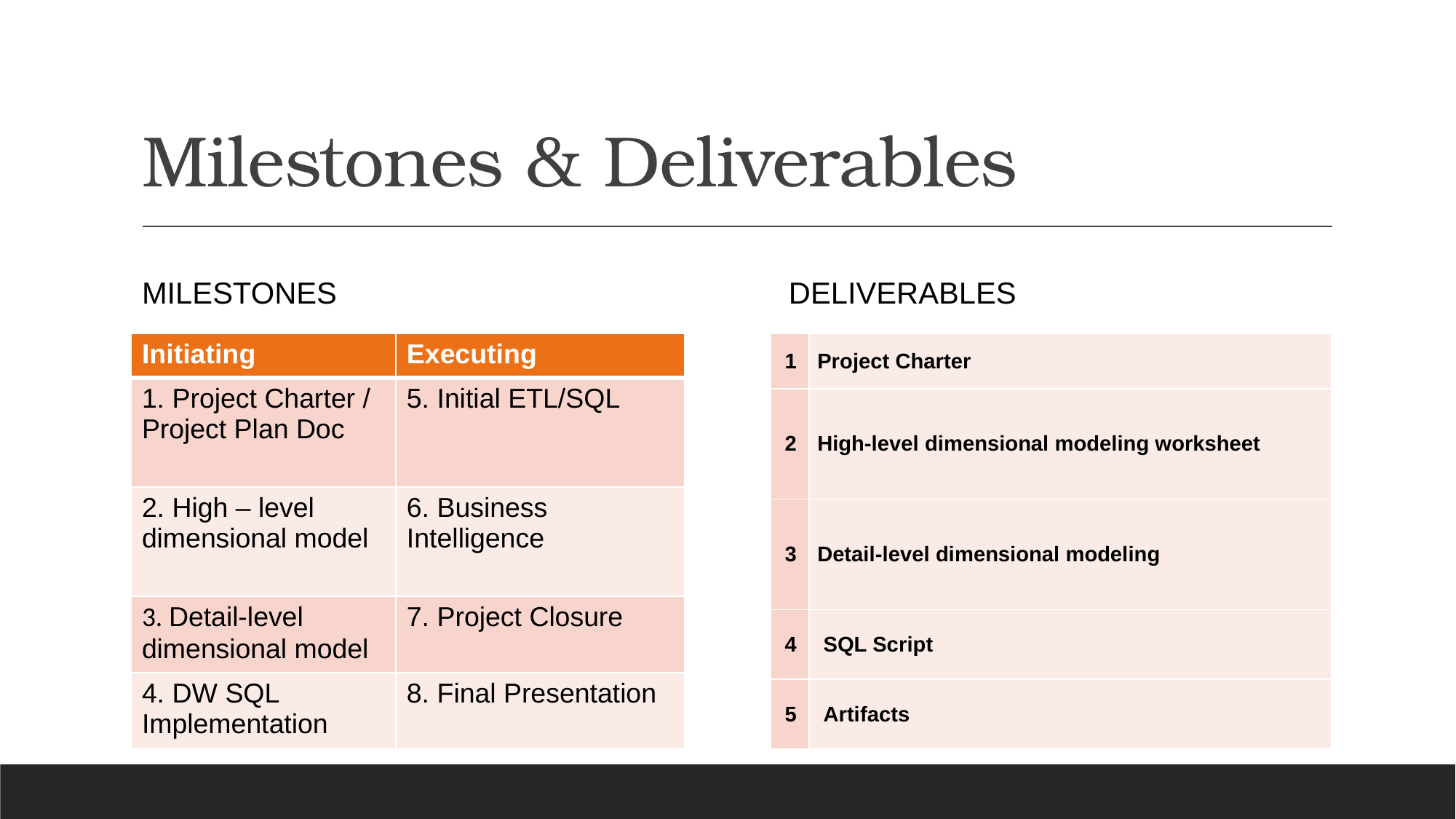

# Milestones & Deliverables
Milestones
Deliverables
| Initiating | Executing |
| --- | --- |
| 1. Project Charter / Project Plan Doc | 5. Initial ETL/SQL |
| 2. High – level dimensional model | 6. Business Intelligence |
| 3. Detail-level dimensional model | 7. Project Closure |
| 4. DW SQL Implementation | 8. Final Presentation |
| 1 | Project Charter |
| --- | --- |
| 2 | High-level dimensional modeling worksheet |
| 3 | Detail-level dimensional modeling |
| 4 | SQL Script |
| 5 | Artifacts |